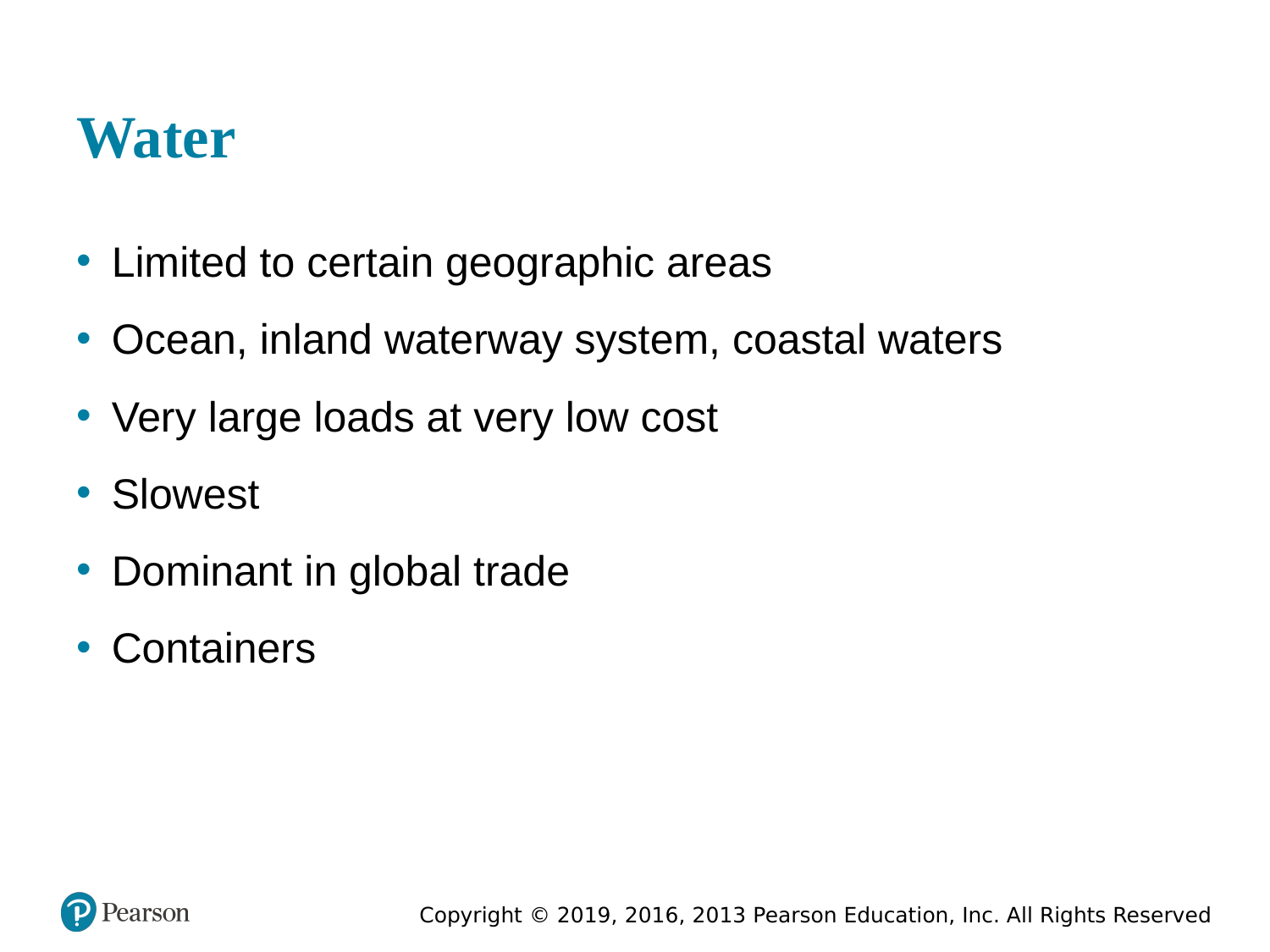

# Water
Limited to certain geographic areas
Ocean, inland waterway system, coastal waters
Very large loads at very low cost
Slowest
Dominant in global trade
Containers